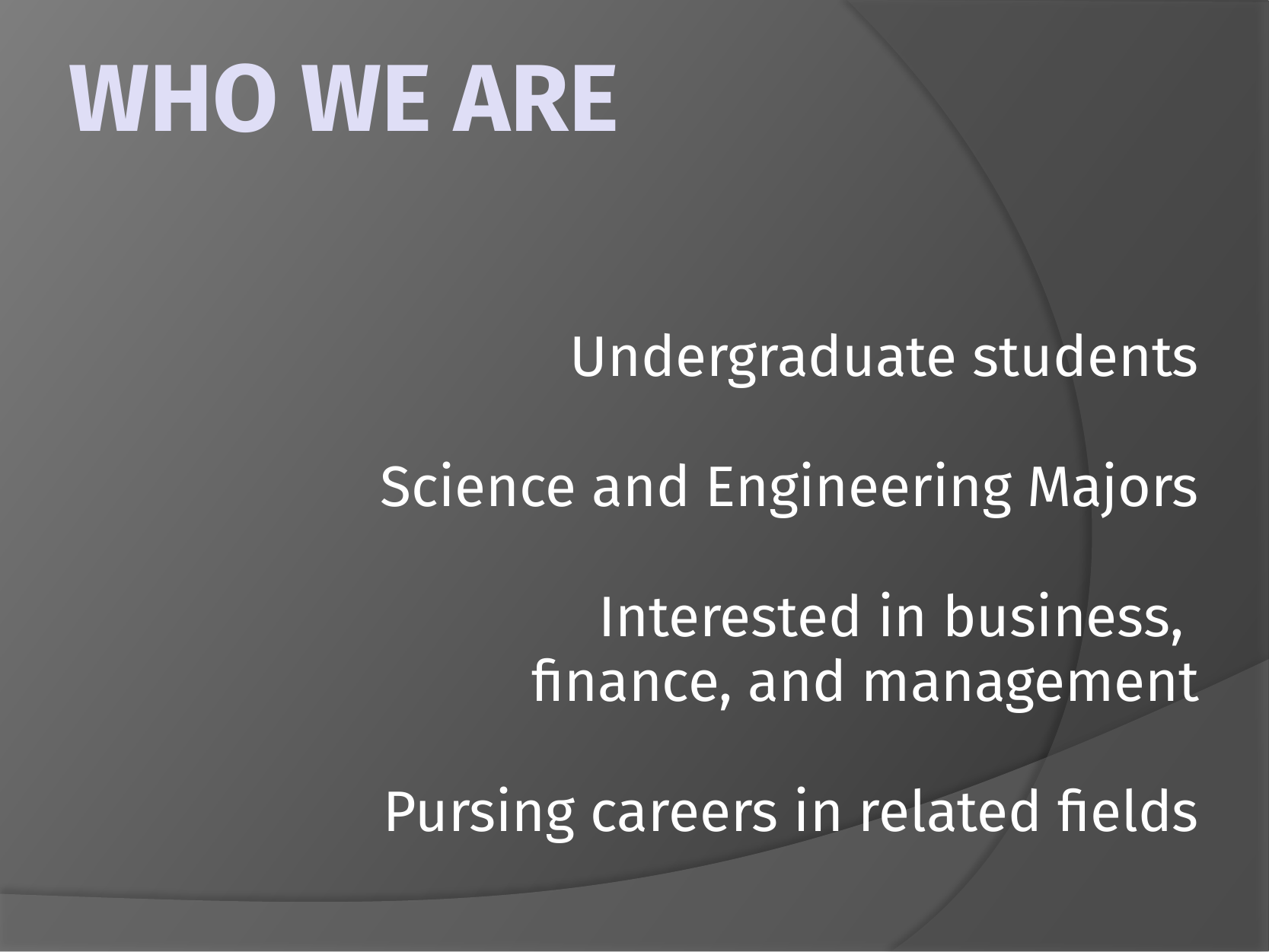

# Who we are
Undergraduate students

Science and Engineering Majors

Interested in business,
finance, and management

Pursing careers in related fields